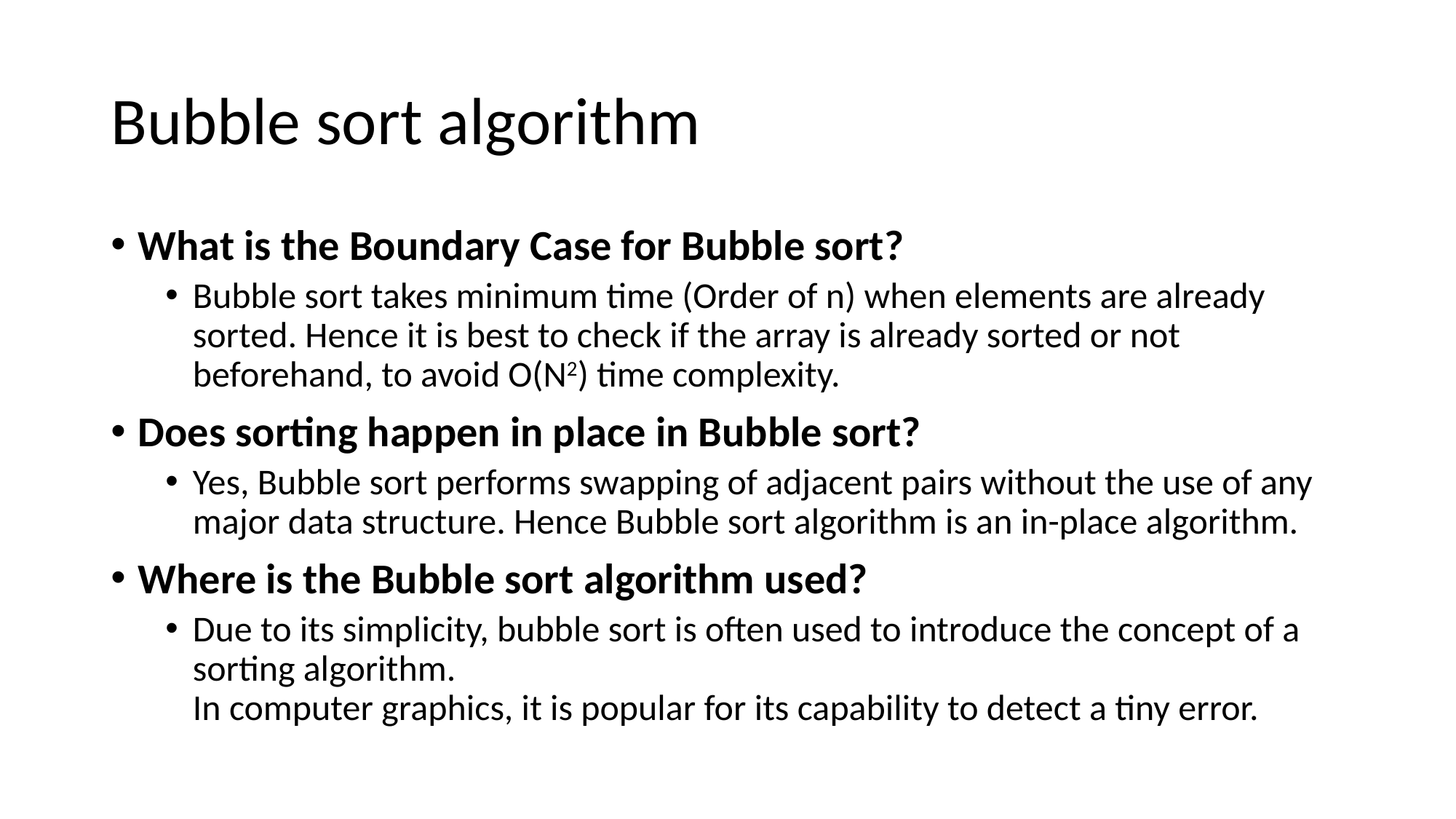

# Bubble sort algorithm
What is the Boundary Case for Bubble sort?
Bubble sort takes minimum time (Order of n) when elements are already sorted. Hence it is best to check if the array is already sorted or not beforehand, to avoid O(N2) time complexity.
Does sorting happen in place in Bubble sort?
Yes, Bubble sort performs swapping of adjacent pairs without the use of any major data structure. Hence Bubble sort algorithm is an in-place algorithm.
Where is the Bubble sort algorithm used?
Due to its simplicity, bubble sort is often used to introduce the concept of a sorting algorithm. 
In computer graphics, it is popular for its capability to detect a tiny error.